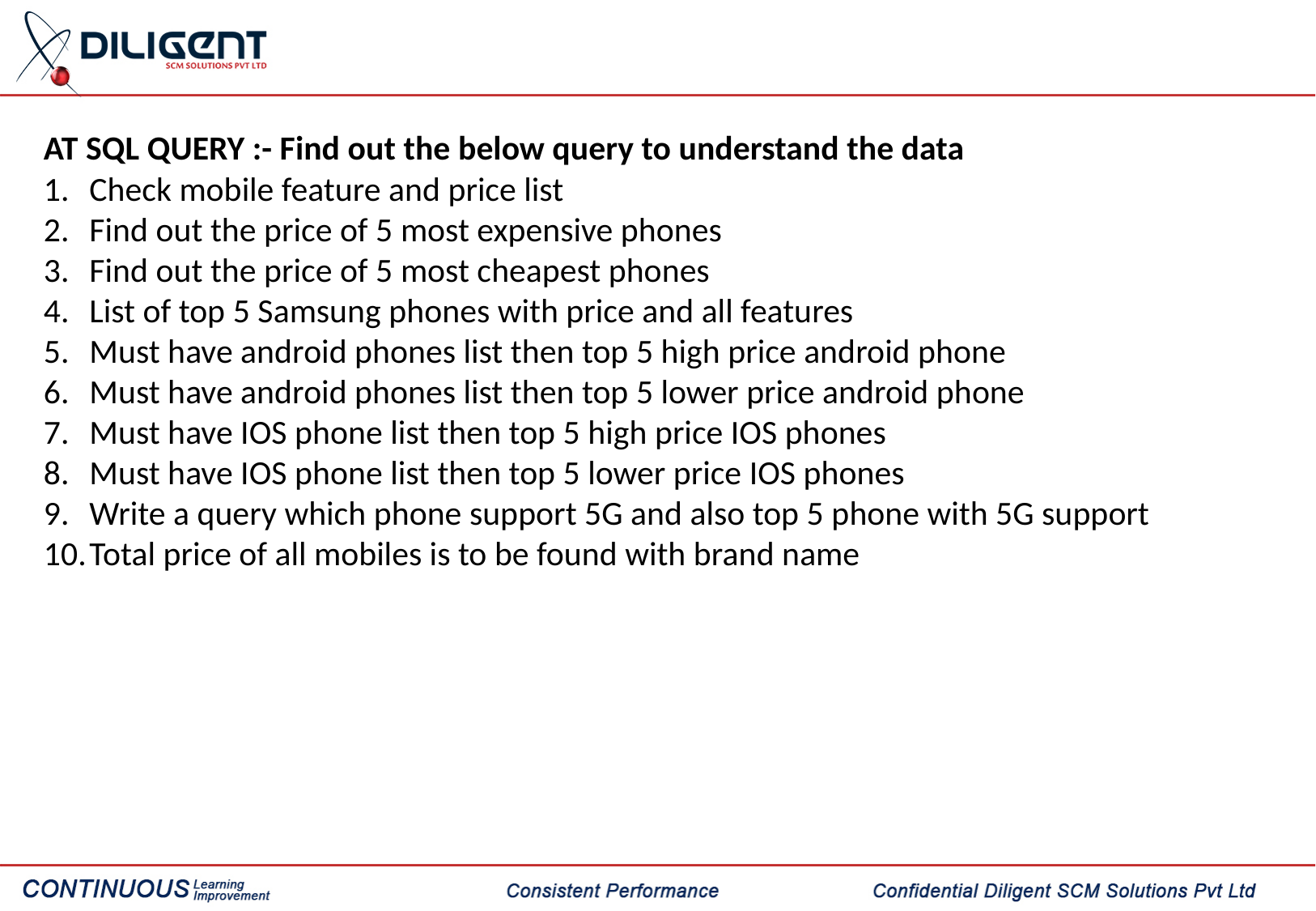

AT SQL QUERY :- Find out the below query to understand the data
Check mobile feature and price list
Find out the price of 5 most expensive phones
Find out the price of 5 most cheapest phones
List of top 5 Samsung phones with price and all features
Must have android phones list then top 5 high price android phone
Must have android phones list then top 5 lower price android phone
Must have IOS phone list then top 5 high price IOS phones
Must have IOS phone list then top 5 lower price IOS phones
Write a query which phone support 5G and also top 5 phone with 5G support
Total price of all mobiles is to be found with brand name

3